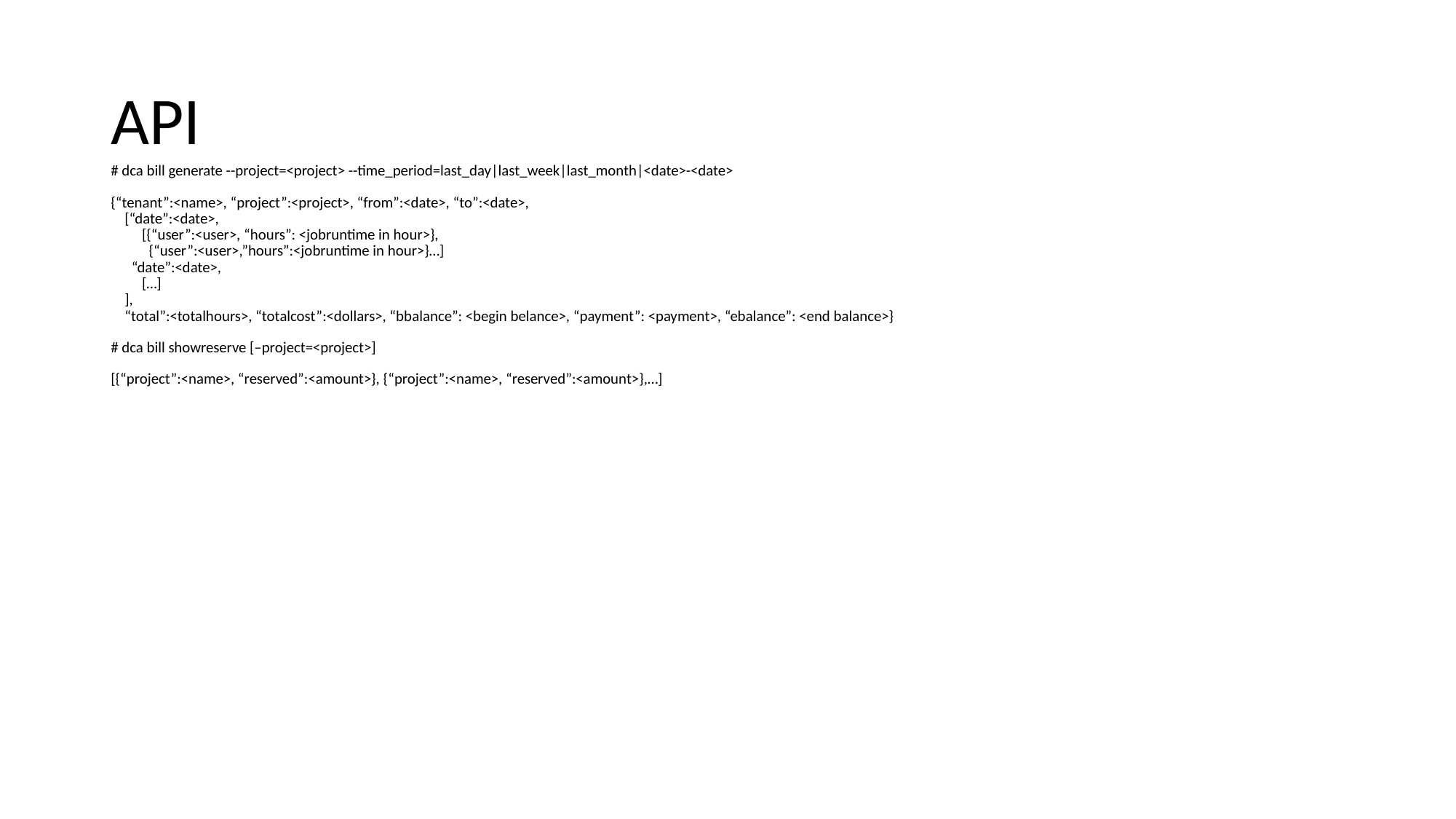

# API
# dca bill generate --project=<project> --time_period=last_day|last_week|last_month|<date>-<date>
{“tenant”:<name>, “project”:<project>, “from”:<date>, “to”:<date>,
    [“date”:<date>,
         [{“user”:<user>, “hours”: <jobruntime in hour>},
           {“user”:<user>,”hours”:<jobruntime in hour>}…]
      “date”:<date>,
         […]
    ],
    “total”:<totalhours>, “totalcost”:<dollars>, “bbalance”: <begin belance>, “payment”: <payment>, “ebalance”: <end balance>}
# dca bill showreserve [–project=<project>]
[{“project”:<name>, “reserved”:<amount>}, {“project”:<name>, “reserved”:<amount>},…]